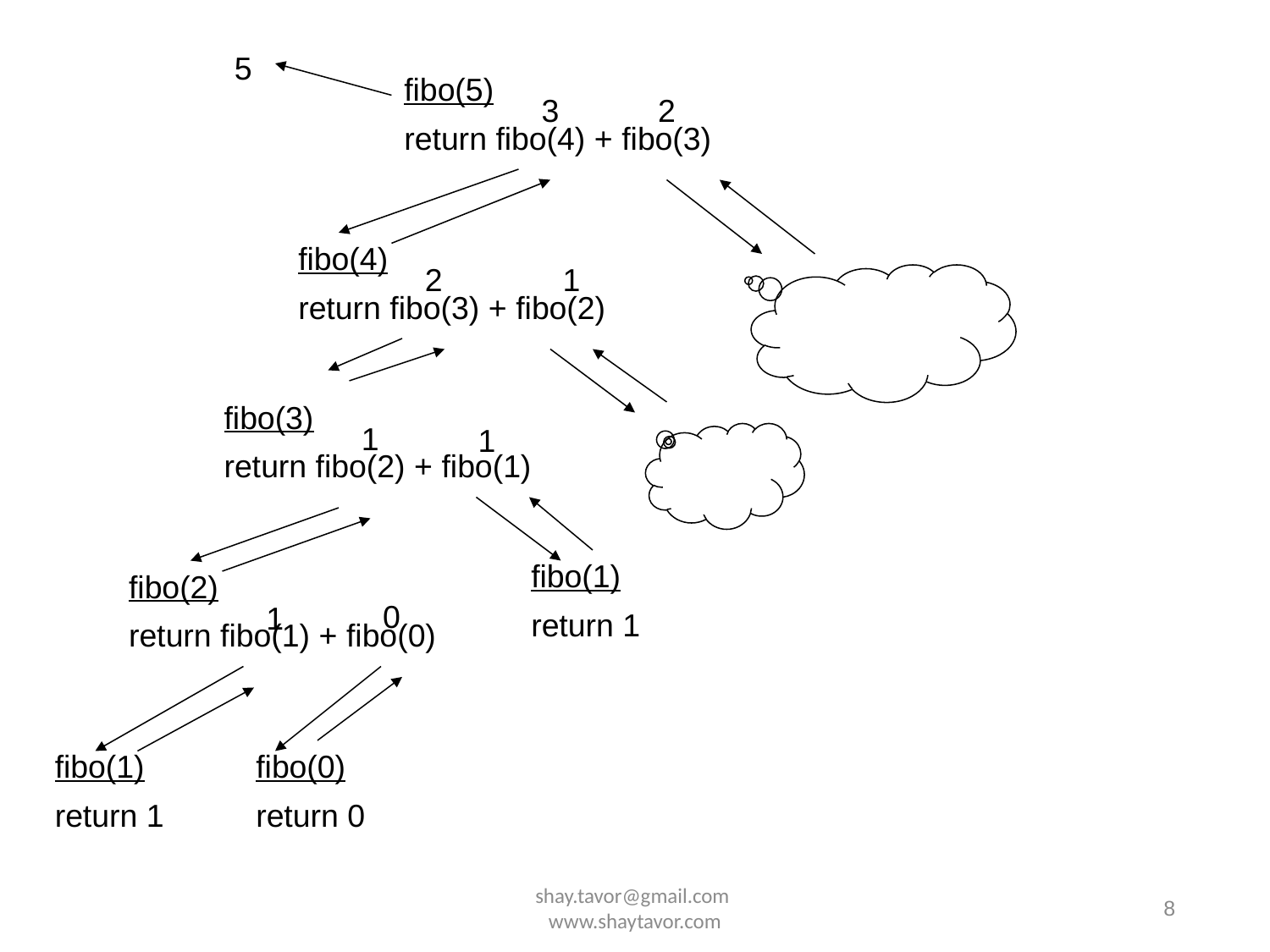

5

fibo(5)
return fibo(4) + fibo(3)
3
2

fibo(4)
return fibo(3) + fibo(2)
2
1

fibo(3)
return fibo(2) + fibo(1)
1
1

fibo(1)
return 1
fibo(2)
return fibo(1) + fibo(0)
0
1

fibo(1)
return 1
fibo(0)
return 0
shay.tavor@gmail.com  www.shaytavor.com
8